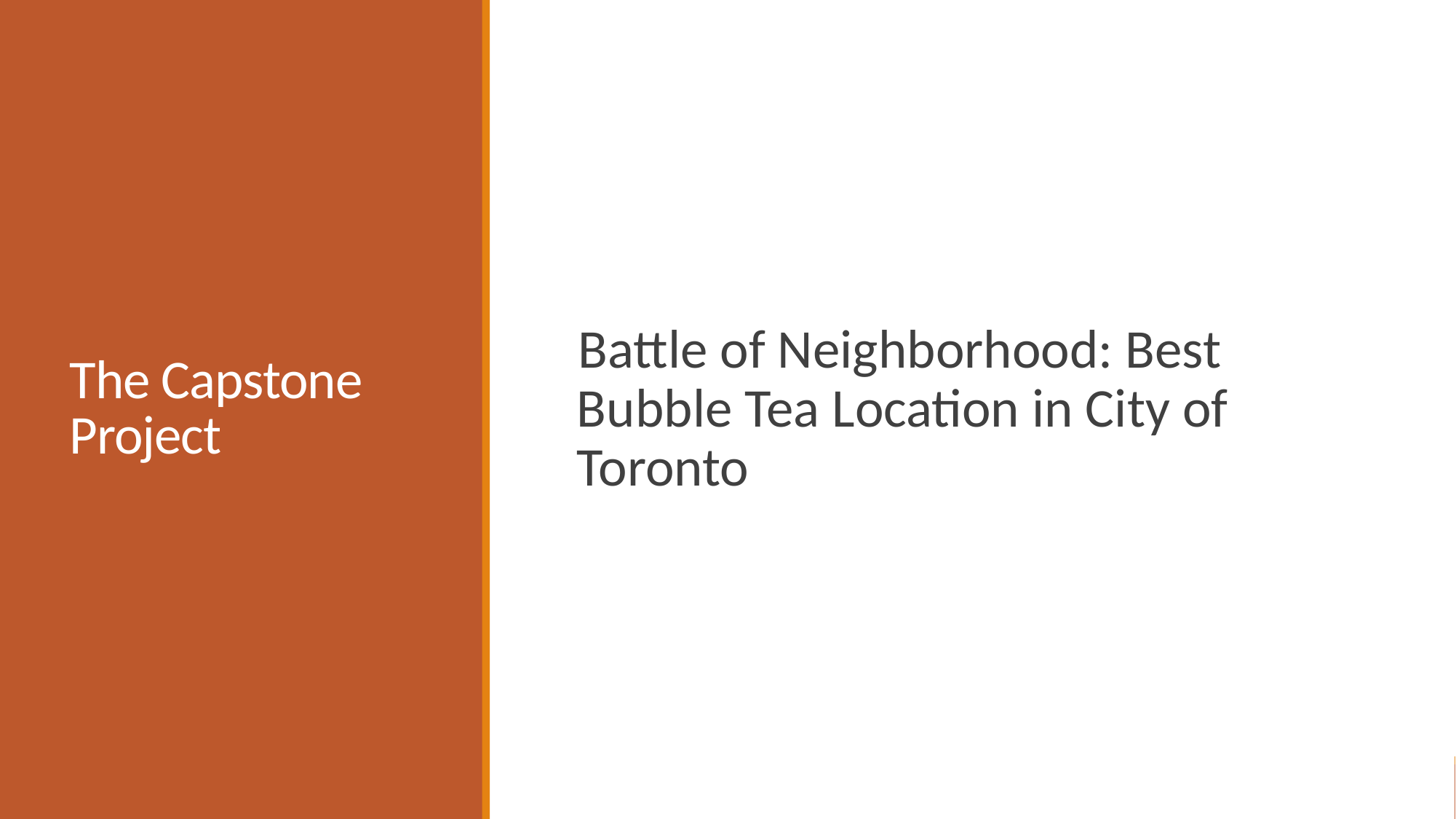

# The Capstone Project
Battle of Neighborhood: Best Bubble Tea Location in City of Toronto